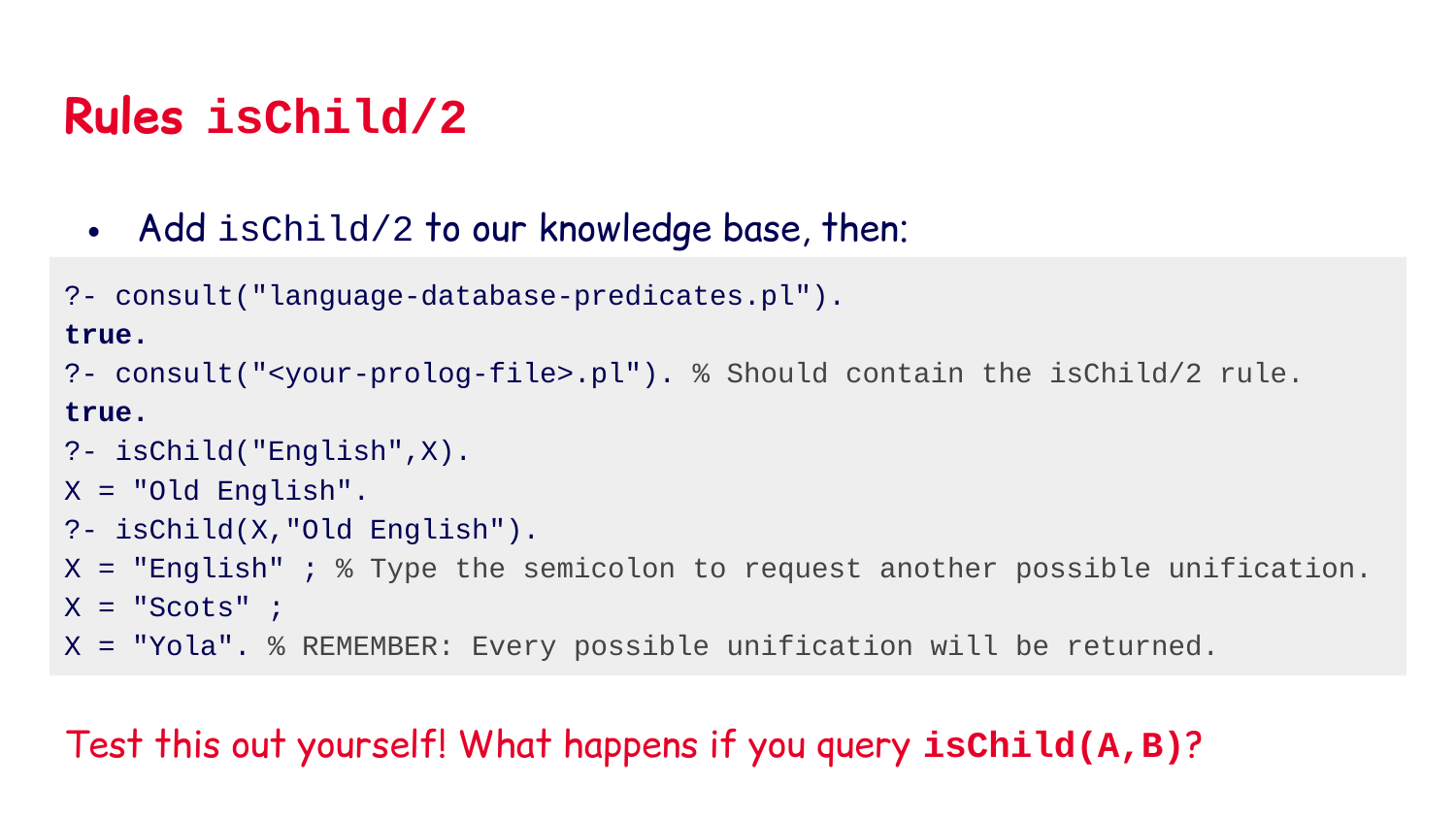

# Rules isChild/2
Add isChild/2 to our knowledge base, then:
?- consult("language-database-predicates.pl").
true.
?- consult("<your-prolog-file>.pl"). % Should contain the isChild/2 rule.
true.
?- isChild("English",X).
X = "Old English".
?- isChild(X,"Old English").
X = "English" ; % Type the semicolon to request another possible unification.
X = "Scots" ;
X = "Yola". % REMEMBER: Every possible unification will be returned.
Test this out yourself! What happens if you query isChild(A,B)?